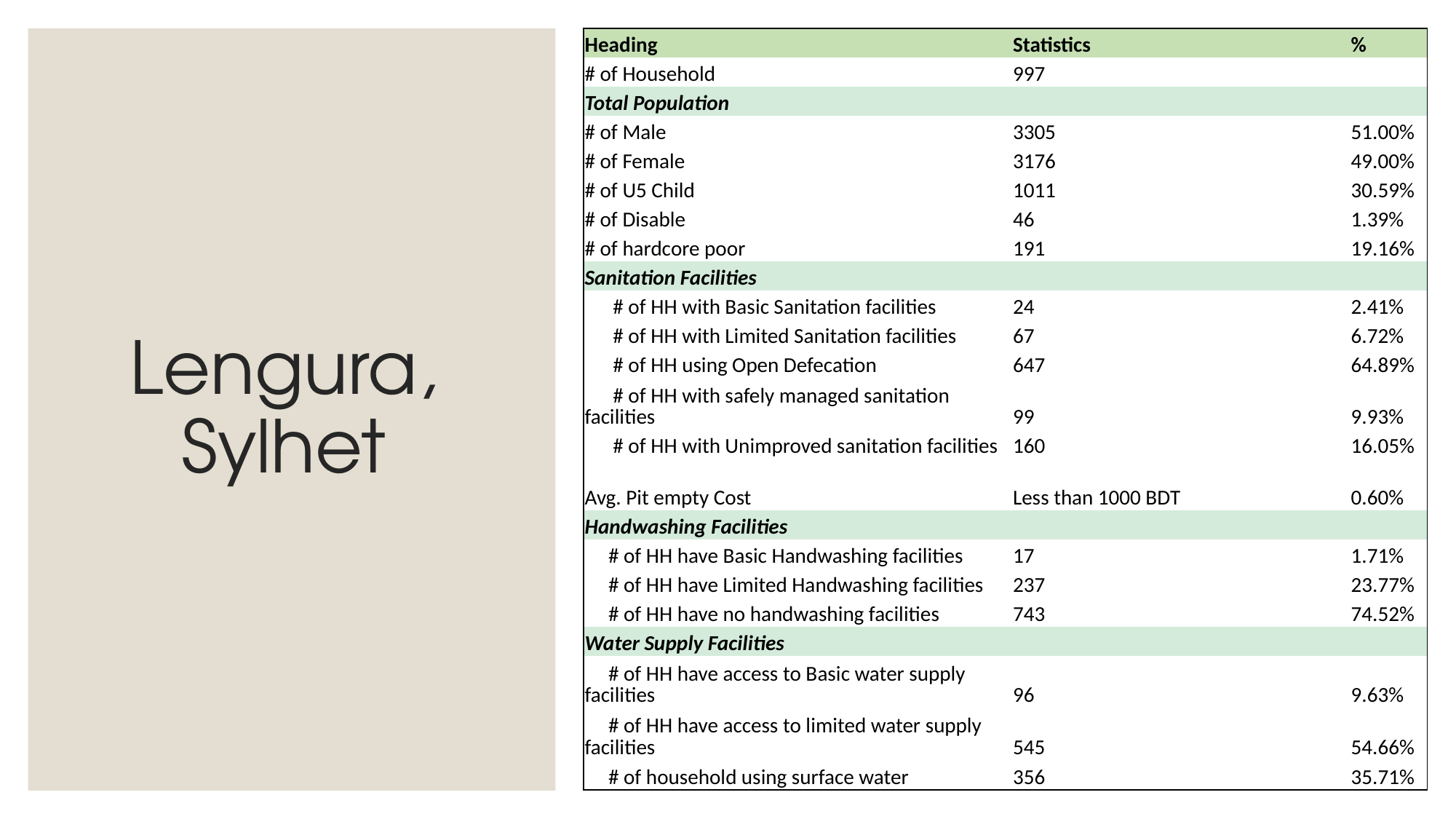

| Heading | Statistics | % |
| --- | --- | --- |
| # of Household | 997 |  |
| Total Population |  |  |
| # of Male | 3305 | 51.00% |
| # of Female | 3176 | 49.00% |
| # of U5 Child | 1011 | 30.59% |
| # of Disable | 46 | 1.39% |
| # of hardcore poor | 191 | 19.16% |
| Sanitation Facilities |  |  |
| # of HH with Basic Sanitation facilities | 24 | 2.41% |
| # of HH with Limited Sanitation facilities | 67 | 6.72% |
| # of HH using Open Defecation | 647 | 64.89% |
| # of HH with safely managed sanitation facilities | 99 | 9.93% |
| # of HH with Unimproved sanitation facilities | 160 | 16.05% |
| Avg. Pit empty Cost | Less than 1000 BDT | 0.60% |
| Handwashing Facilities |  |  |
| # of HH have Basic Handwashing facilities | 17 | 1.71% |
| # of HH have Limited Handwashing facilities | 237 | 23.77% |
| # of HH have no handwashing facilities | 743 | 74.52% |
| Water Supply Facilities |  |  |
| # of HH have access to Basic water supply facilities | 96 | 9.63% |
| # of HH have access to limited water supply facilities | 545 | 54.66% |
| # of household using surface water | 356 | 35.71% |
# Lengura, Sylhet